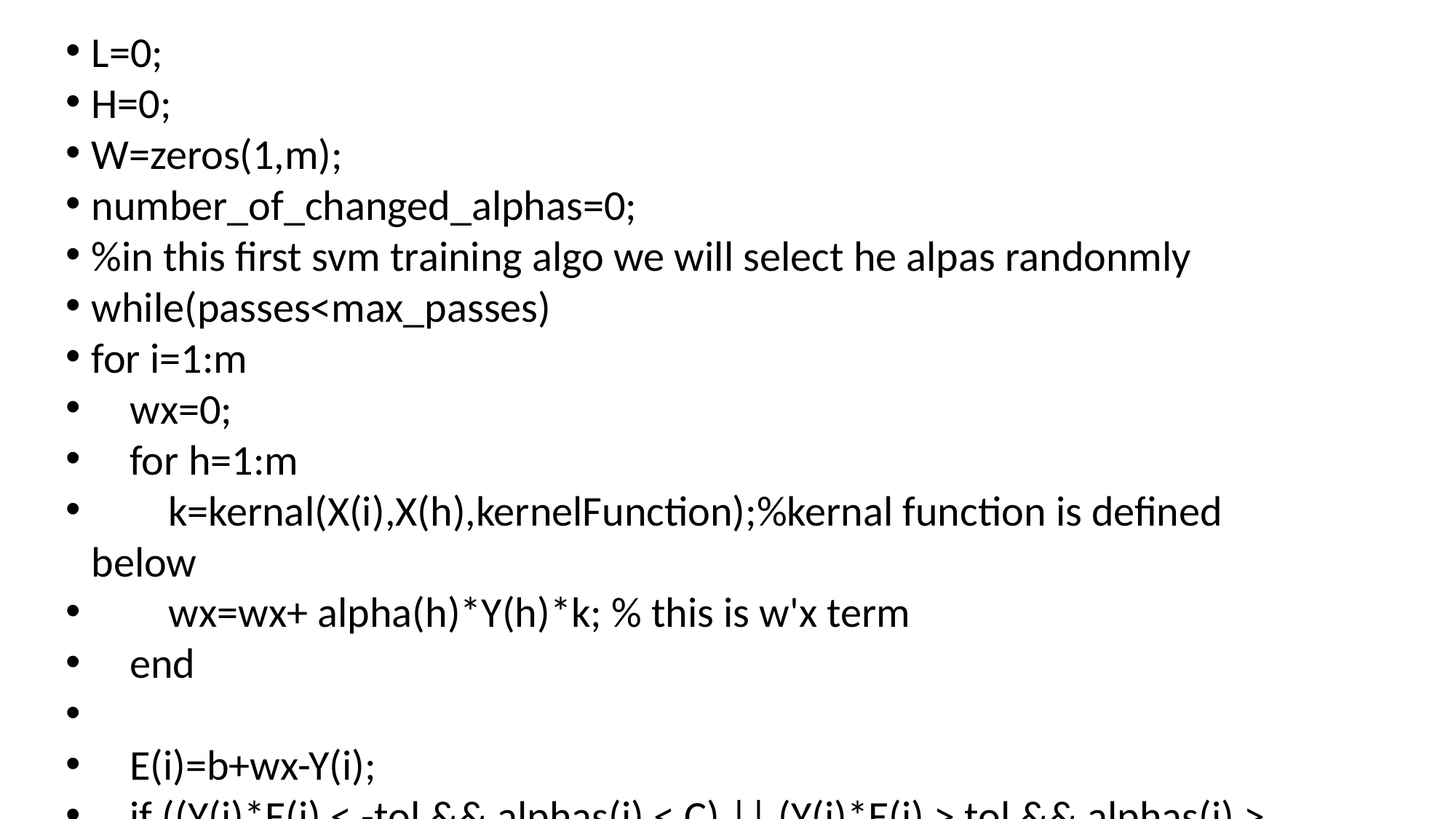

L=0;
H=0;
W=zeros(1,m);
number_of_changed_alphas=0;
%in this first svm training algo we will select he alpas randonmly
while(passes<max_passes)
for i=1:m
    wx=0;
    for h=1:m
        k=kernal(X(i),X(h),kernelFunction);%kernal function is defined below
        wx=wx+ alpha(h)*Y(h)*k; % this is w'x term
    end

    E(i)=b+wx-Y(i);
    if ((Y(i)*E(i) < -tol && alphas(i) < C) || (Y(i)*E(i) > tol && alphas(i) > 0))
        while(1)
            j=randi(m,1);
            if(j~=i)
                break
            end
        end
        wx=0;
       for h=1:m
        k=kernal(X(j),X(h),kernelFunction);%kernal function is defined below
        wx=wx+ alpha(h)*Y(h)*k
       end
       E(j)=b+wx-Y(j);
       %saving the old alphas
       alpha1=aplha(i);
       alpha2=alpha(j)